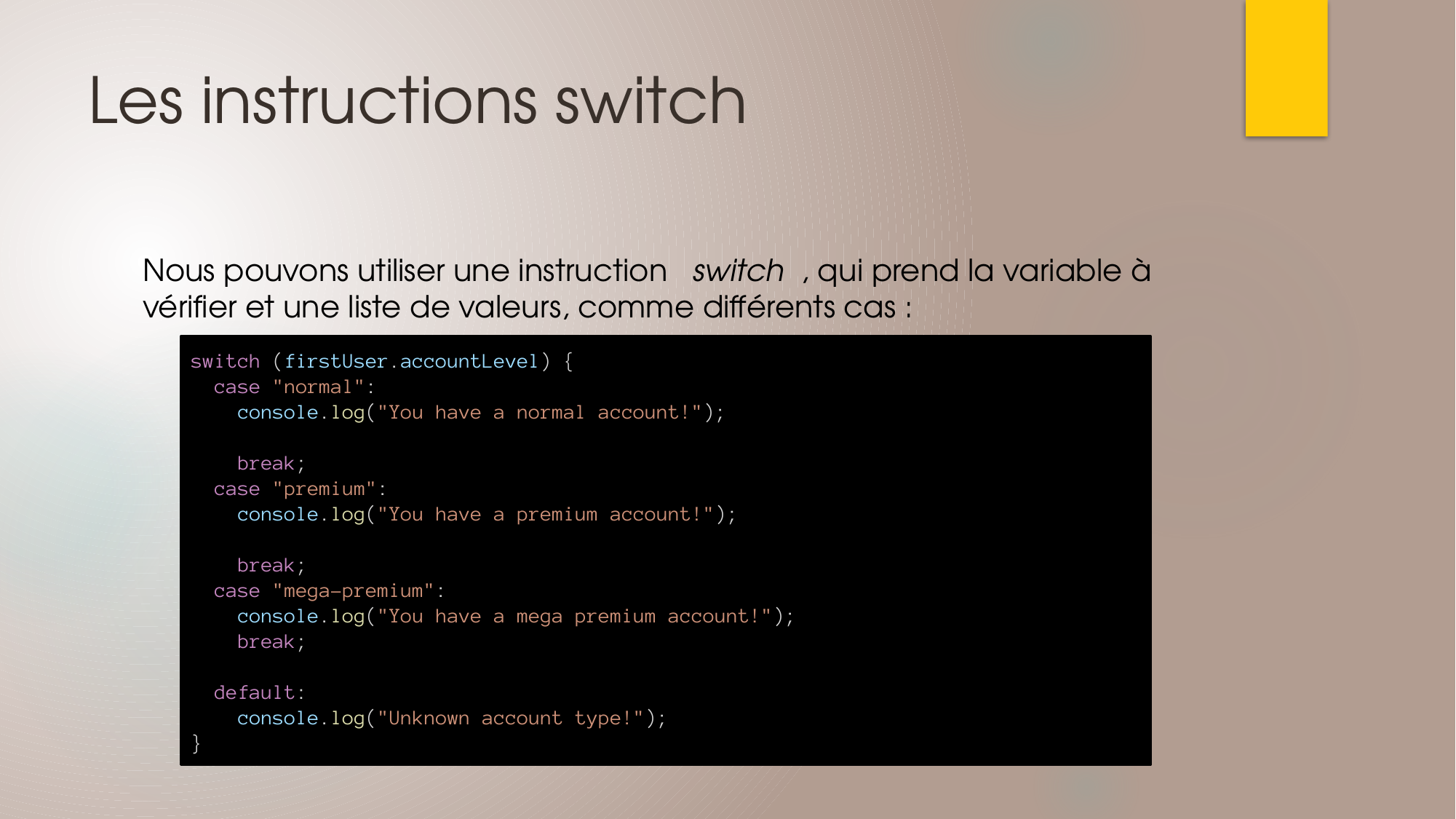

# Les instructions switch
Nous pouvons utiliser une instruction   switch  , qui prend la variable à vérifier et une liste de valeurs, comme différents cas :
switch (firstUser.accountLevel) {
  case "normal":
    console.log("You have a normal account!");
    break;
  case "premium":
    console.log("You have a premium account!");
    break;
  case "mega-premium":
    console.log("You have a mega premium account!");
    break;
  default:
    console.log("Unknown account type!");
}